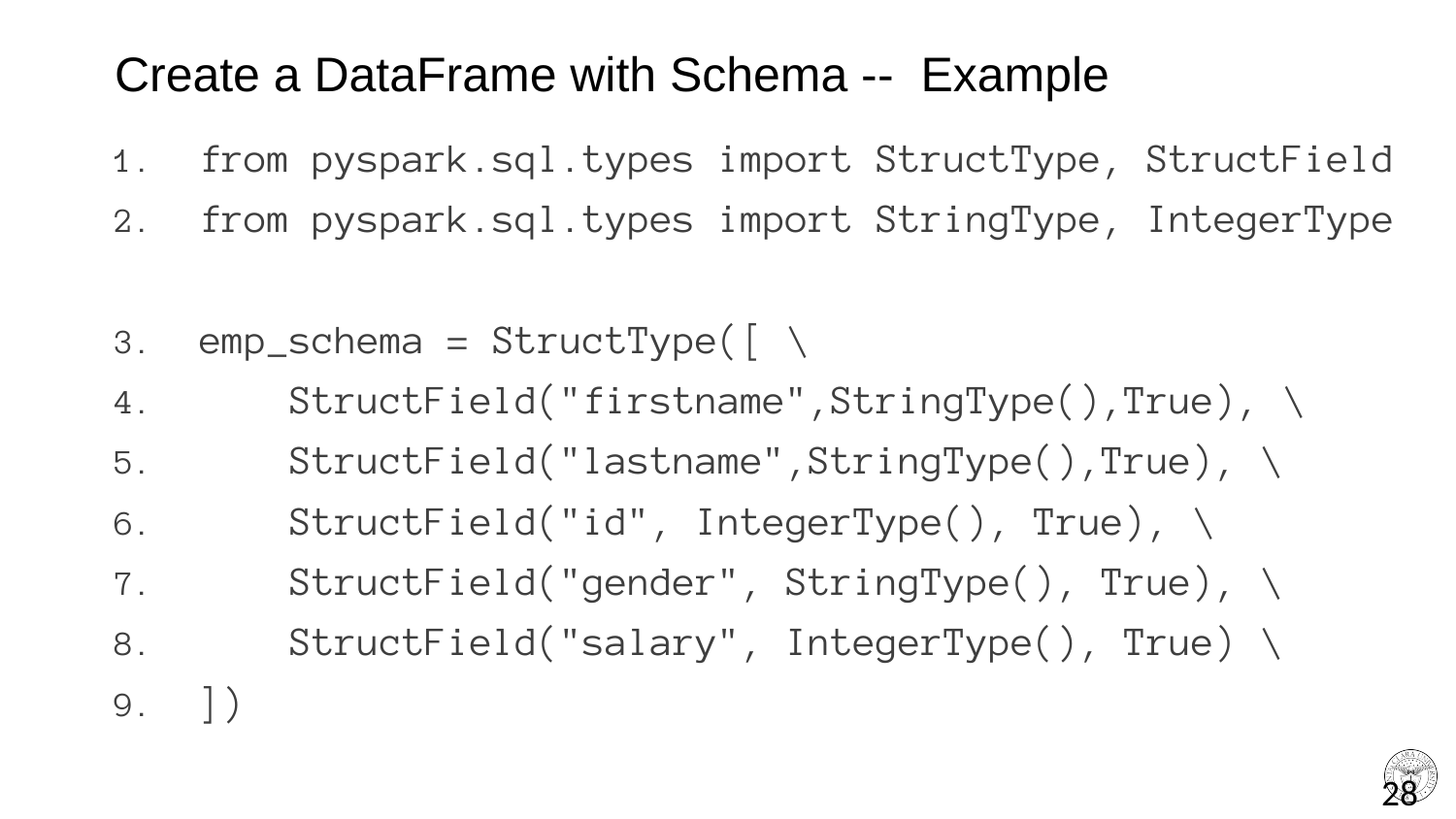

# Create a DataFrame with Schema --  Example
from pyspark.sql.types import StructType, StructField
from pyspark.sql.types import StringType, IntegerType

emp_schema = StructType([ \
    StructField("firstname",StringType(),True), \
    StructField("lastname",StringType(),True), \
    StructField("id", IntegerType(), True), \
    StructField("gender", StringType(), True), \
    StructField("salary", IntegerType(), True) \
])
28